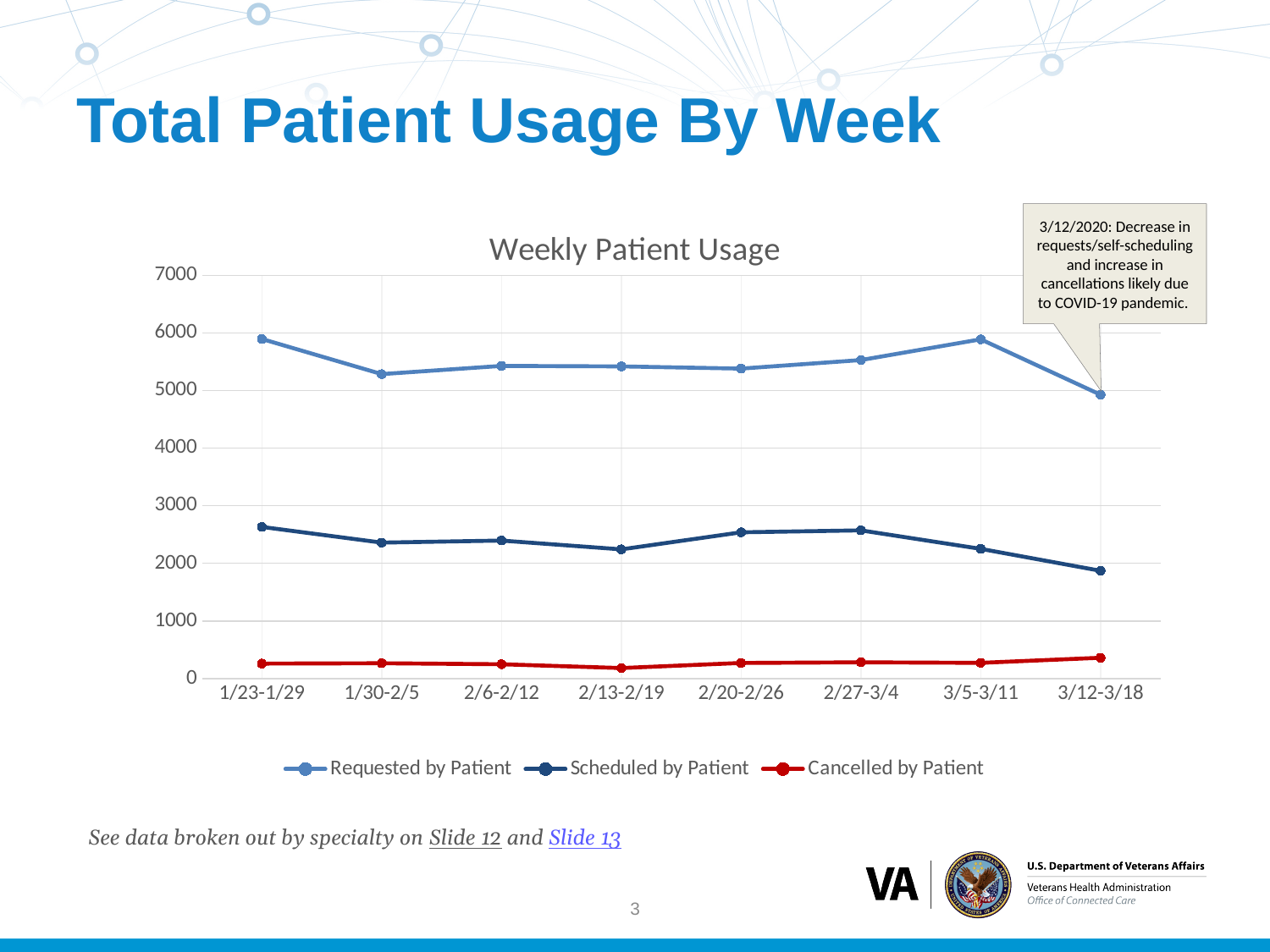

# Total Patient Usage By Week
3/12/2020: Decrease in requests/self-scheduling and increase in cancellations likely due to COVID-19 pandemic.

### Chart: Weekly Patient Usage

| Category | Requested by Patient | Scheduled by Patient | Cancelled by Patient |
|---|---|---|---|
| 1/23-1/29 | 5897.0 | 2633.0 | 259.0 |
| 1/30-2/5 | 5287.0 | 2360.0 | 265.0 |
| 2/6-2/12 | 5430.0 | 2396.0 | 248.0 |
| 2/13-2/19 | 5421.0 | 2243.0 | 182.0 |
| 2/20-2/26 | 5383.0 | 2539.0 | 270.0 |
| 2/27-3/4 | 5531.0 | 2573.0 | 282.0 |
| 3/5-3/11 | 5891.0 | 2252.0 | 272.0 |
| 3/12-3/18 | 4929.0 | 1871.0 | 361.0 |
See data broken out by specialty on Slide 12 and Slide 13

3